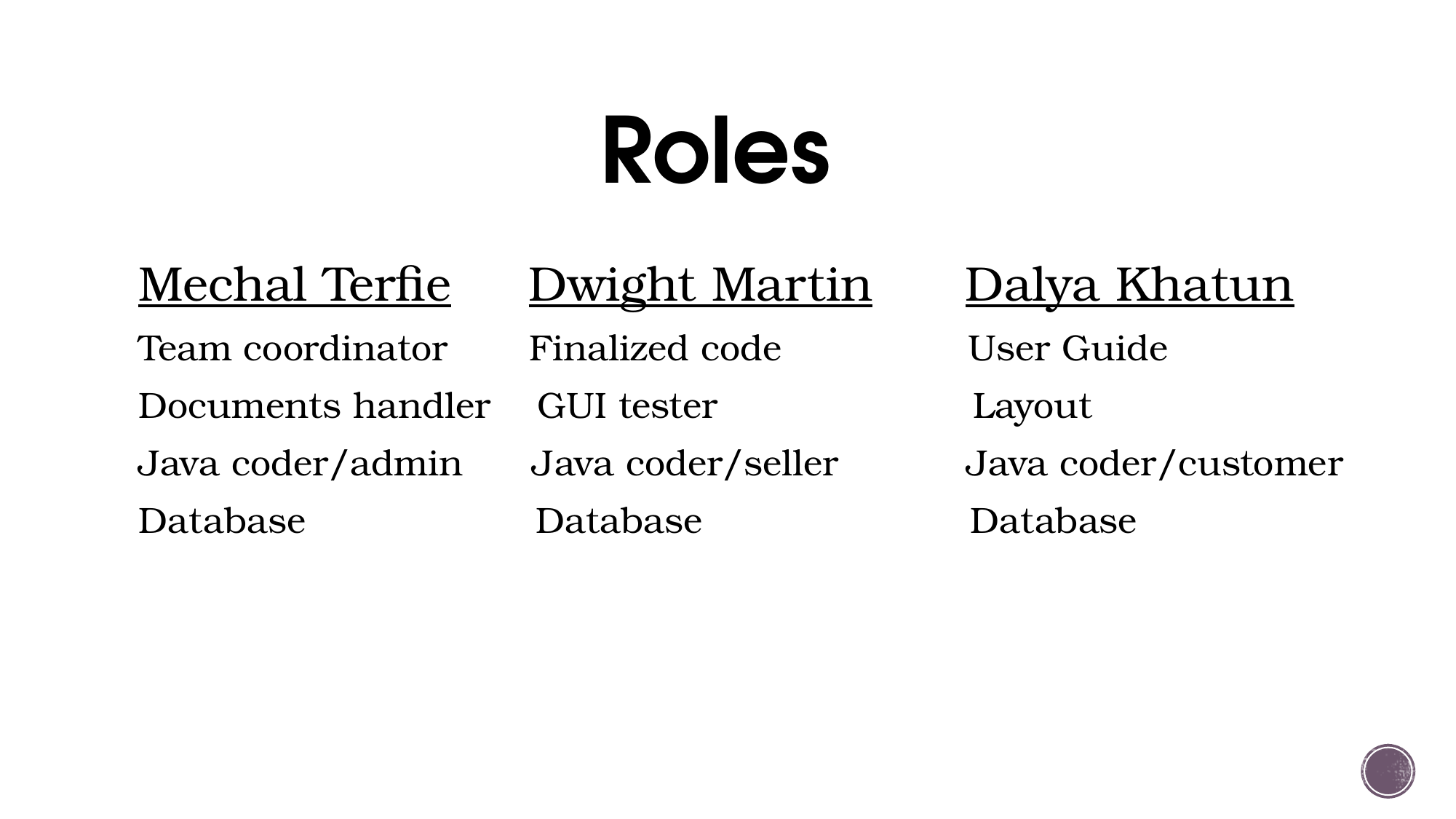

# Roles
Mechal Terfie     Dwight Martin      Dalya Khatun
Team coordinator       Finalized code                User Guide
Documents handler    GUI tester                      Layout
Java coder/admin      Java coder/seller           Java coder/customer
Database 		      Database                       Database